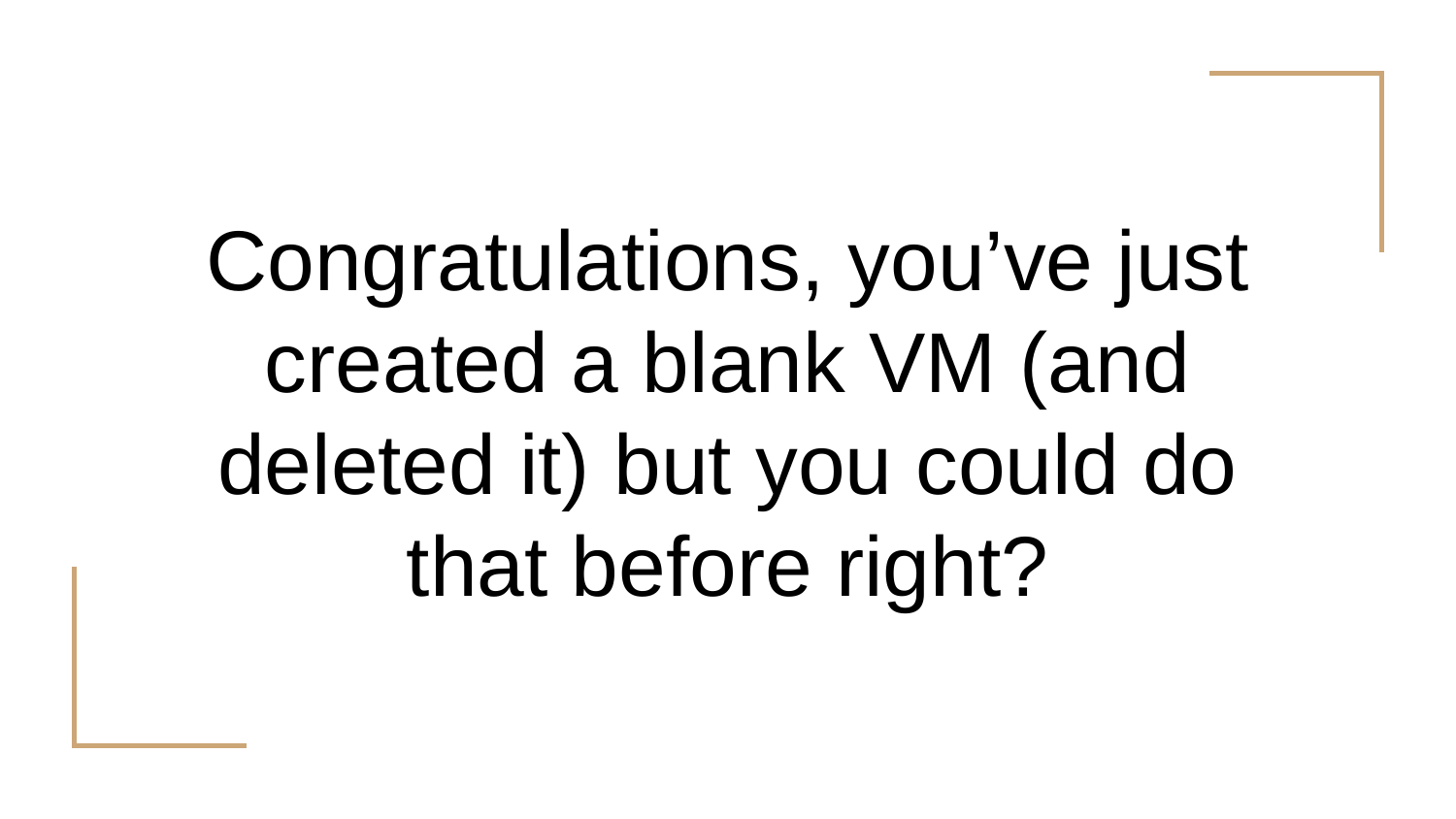

# Congratulations, you’ve just created a blank VM (and deleted it) but you could do that before right?